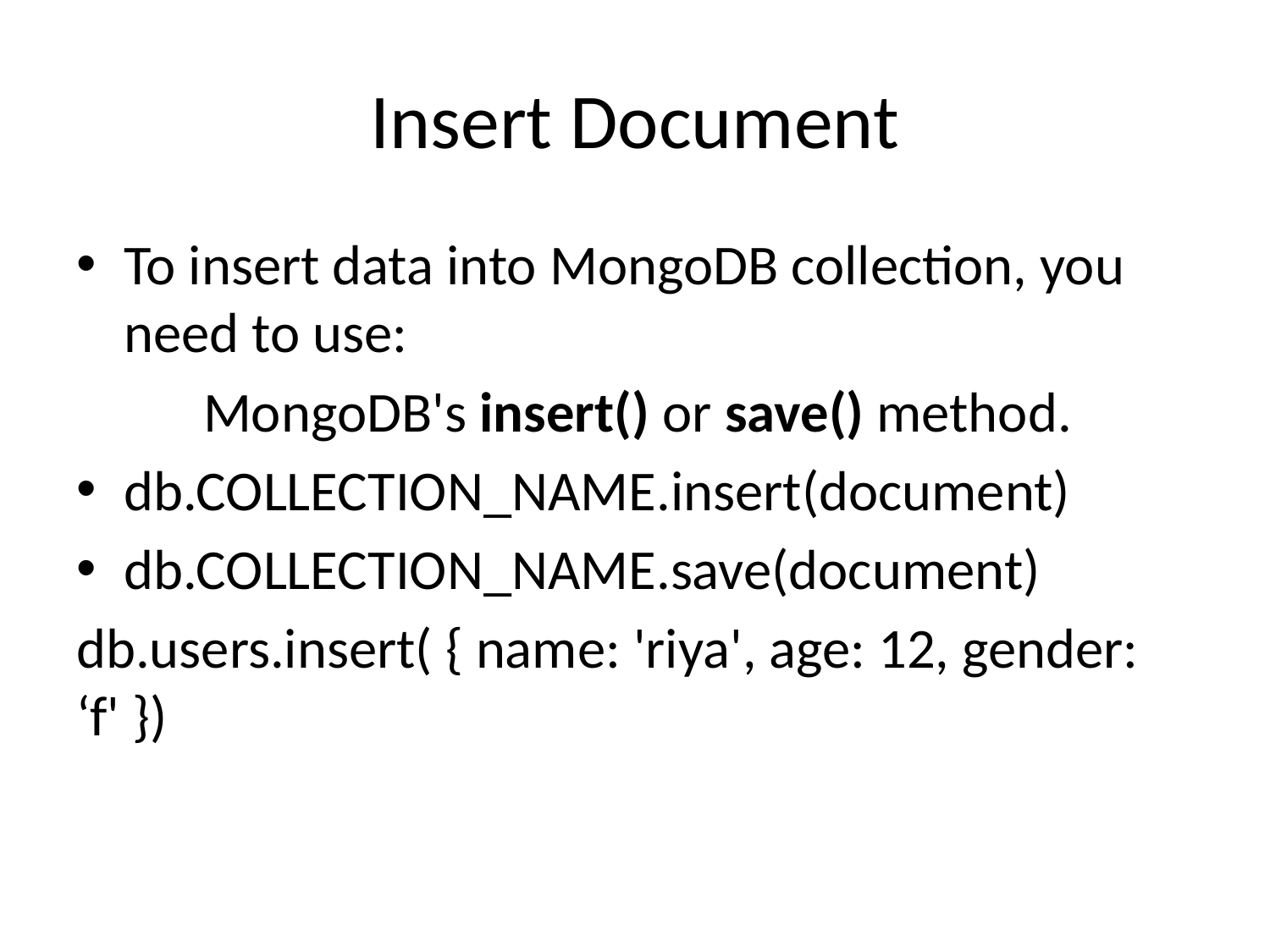

# Insert Document
To insert data into MongoDB collection, you need to use:
	MongoDB's insert() or save() method.
db.COLLECTION_NAME.insert(document)
db.COLLECTION_NAME.save(document)
db.users.insert( { name: 'riya', age: 12, gender: ‘f' })